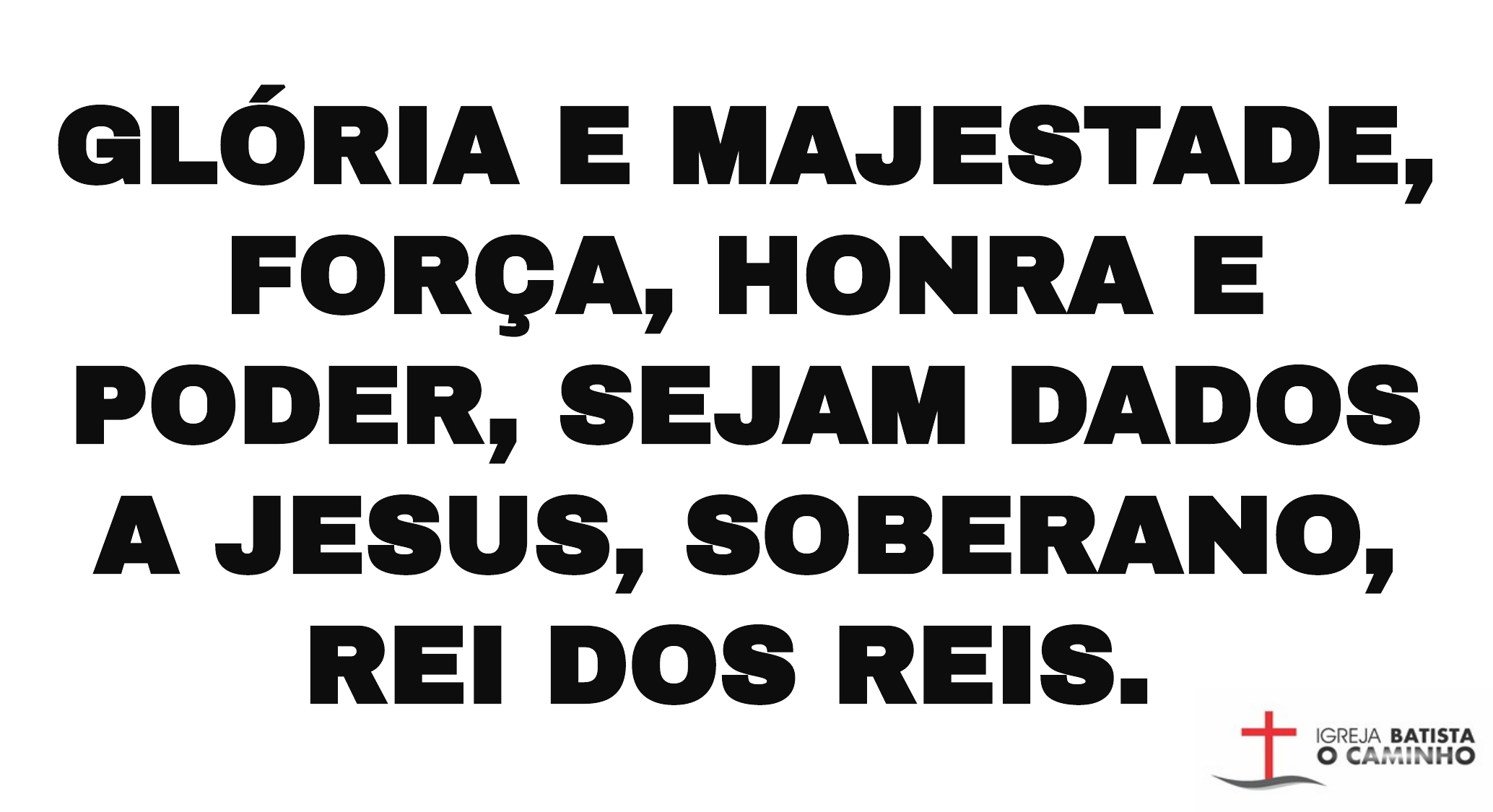

GLÓRIA E MAJESTADE, FORÇA, HONRA E PODER, SEJAM DADOS A JESUS, SOBERANO, REI DOS REIS.